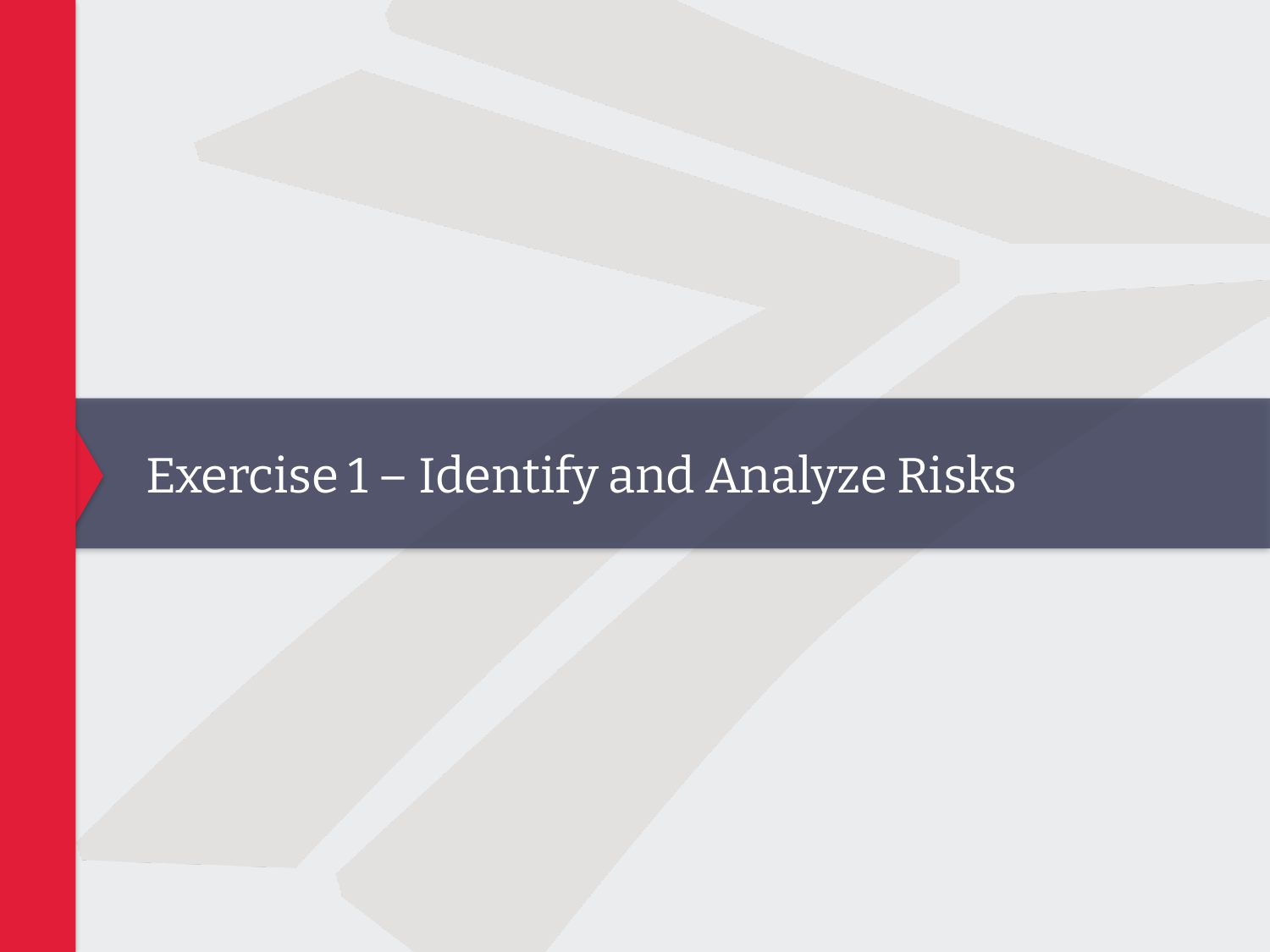

# Exercise 1 – Identify and Analyze Risks
22